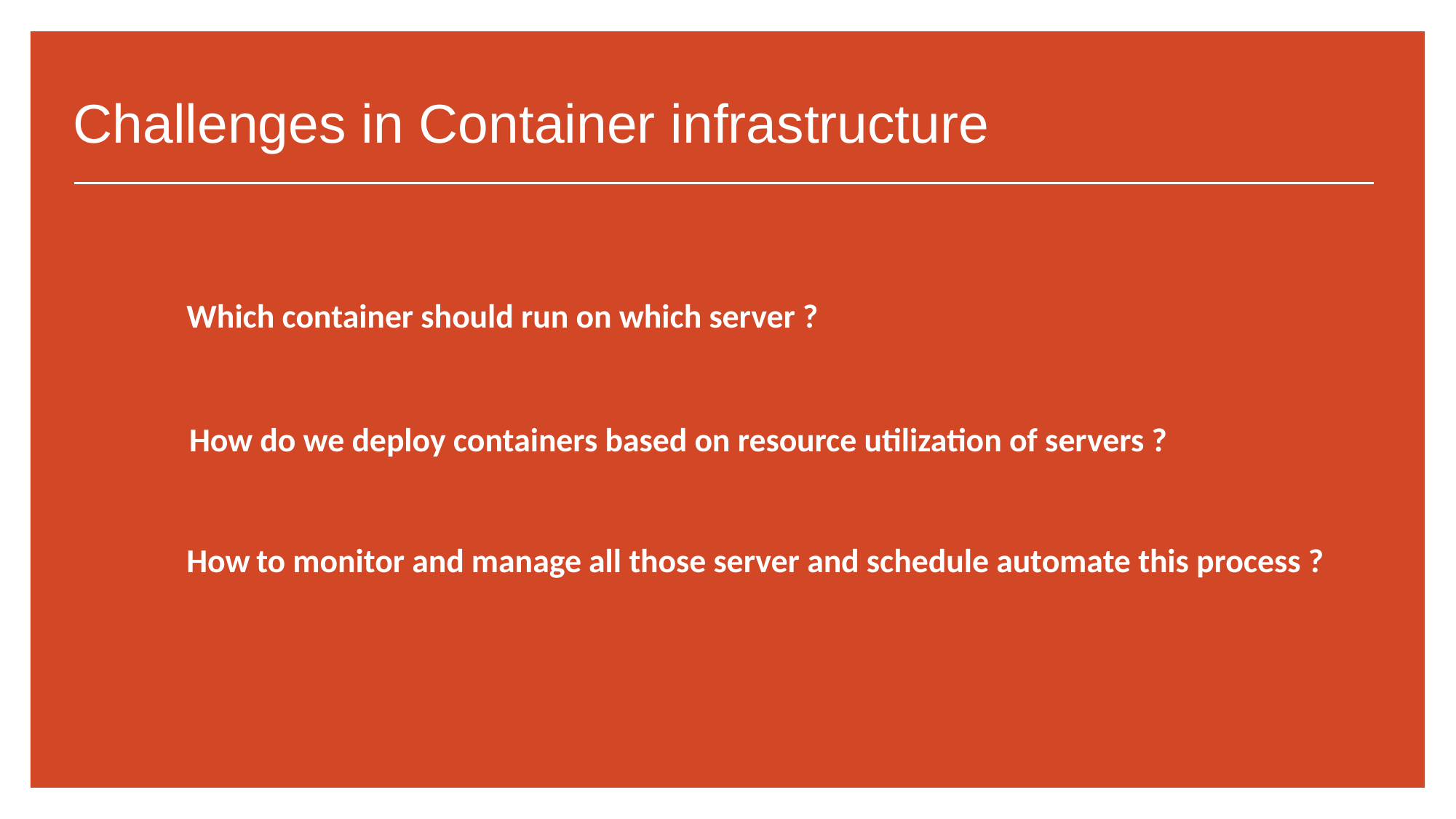

# Challenges in Container infrastructure
Which container should run on which server ?
How do we deploy containers based on resource utilization of servers ?
How to monitor and manage all those server and schedule automate this process ?